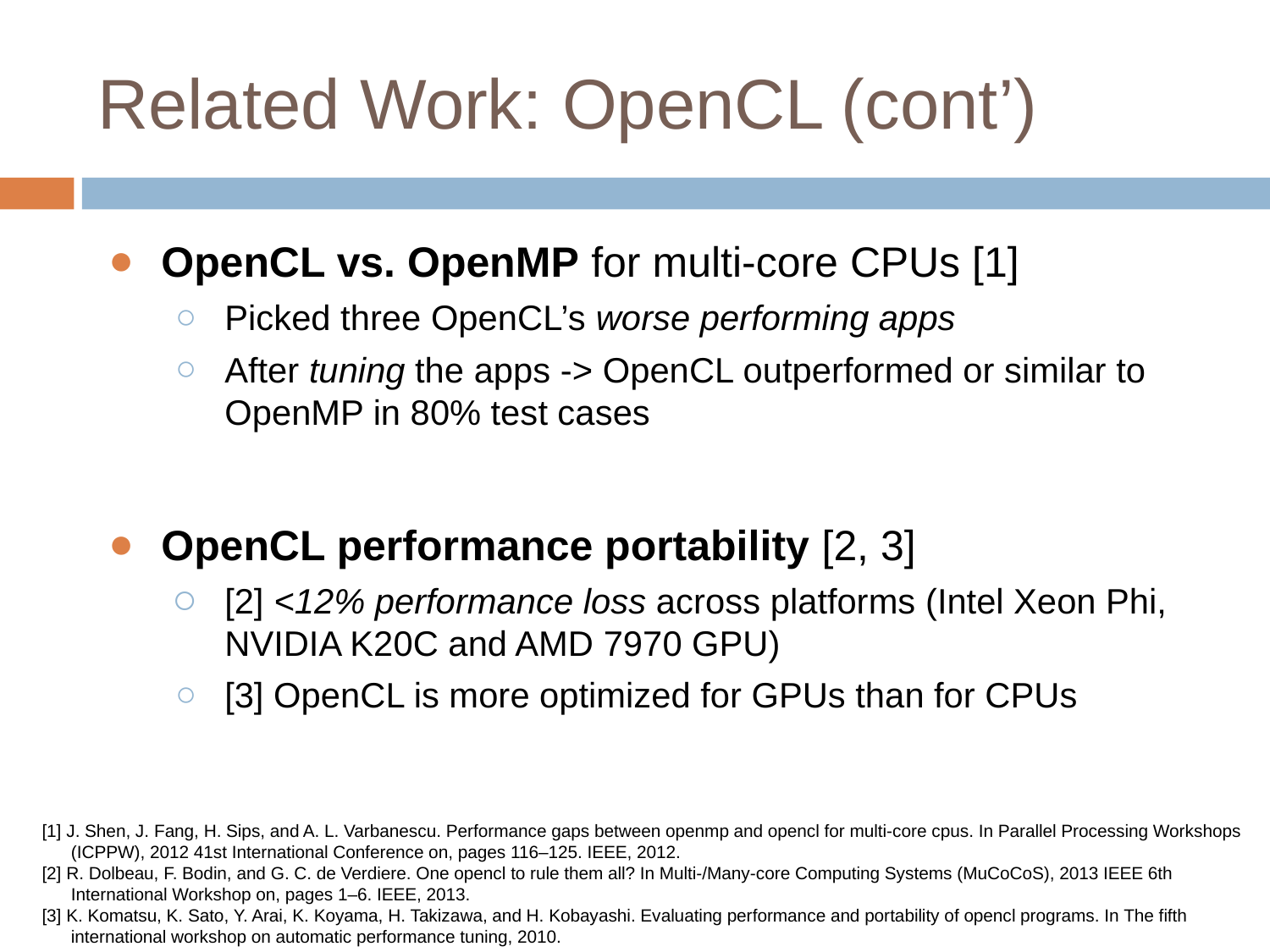

# Related Work: OpenCL (cont’)
OpenCL vs. OpenMP for multi-core CPUs [1]
Picked three OpenCL’s worse performing apps
After tuning the apps -> OpenCL outperformed or similar to OpenMP in 80% test cases

OpenCL performance portability [2, 3]
[2] <12% performance loss across platforms (Intel Xeon Phi, NVIDIA K20C and AMD 7970 GPU)
[3] OpenCL is more optimized for GPUs than for CPUs

[1] J. Shen, J. Fang, H. Sips, and A. L. Varbanescu. Performance gaps between openmp and opencl for multi-core cpus. In Parallel Processing Workshops (ICPPW), 2012 41st International Conference on, pages 116–125. IEEE, 2012.
[2] R. Dolbeau, F. Bodin, and G. C. de Verdiere. One opencl to rule them all? In Multi-/Many-core Computing Systems (MuCoCoS), 2013 IEEE 6th International Workshop on, pages 1–6. IEEE, 2013.
[3] K. Komatsu, K. Sato, Y. Arai, K. Koyama, H. Takizawa, and H. Kobayashi. Evaluating performance and portability of opencl programs. In The fifth international workshop on automatic performance tuning, 2010.